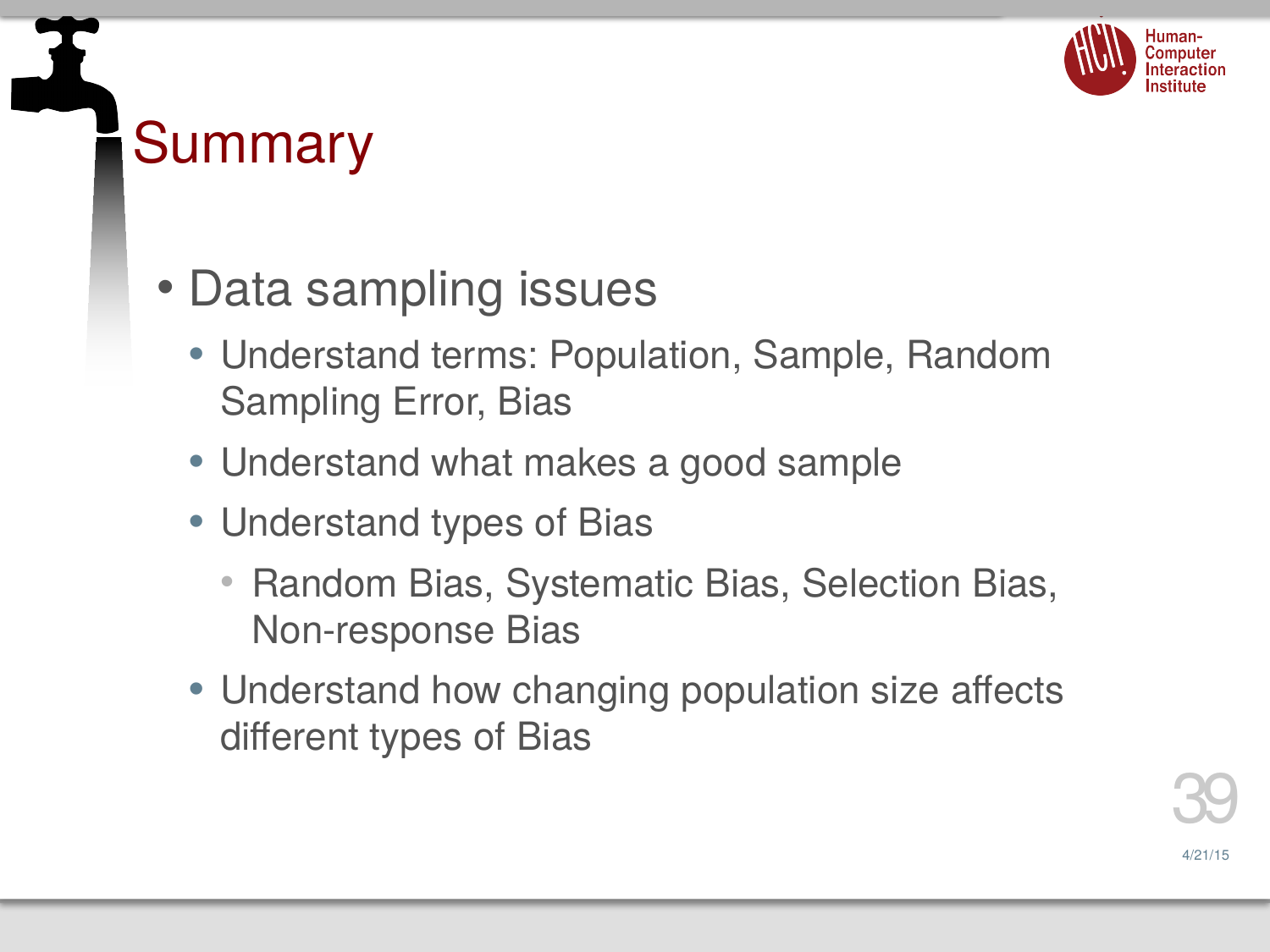

# Summary
Data sampling issues
Understand terms: Population, Sample, Random Sampling Error, Bias
Understand what makes a good sample
Understand types of Bias
Random Bias, Systematic Bias, Selection Bias, Non-response Bias
Understand how changing population size affects different types of Bias
39
4/21/15